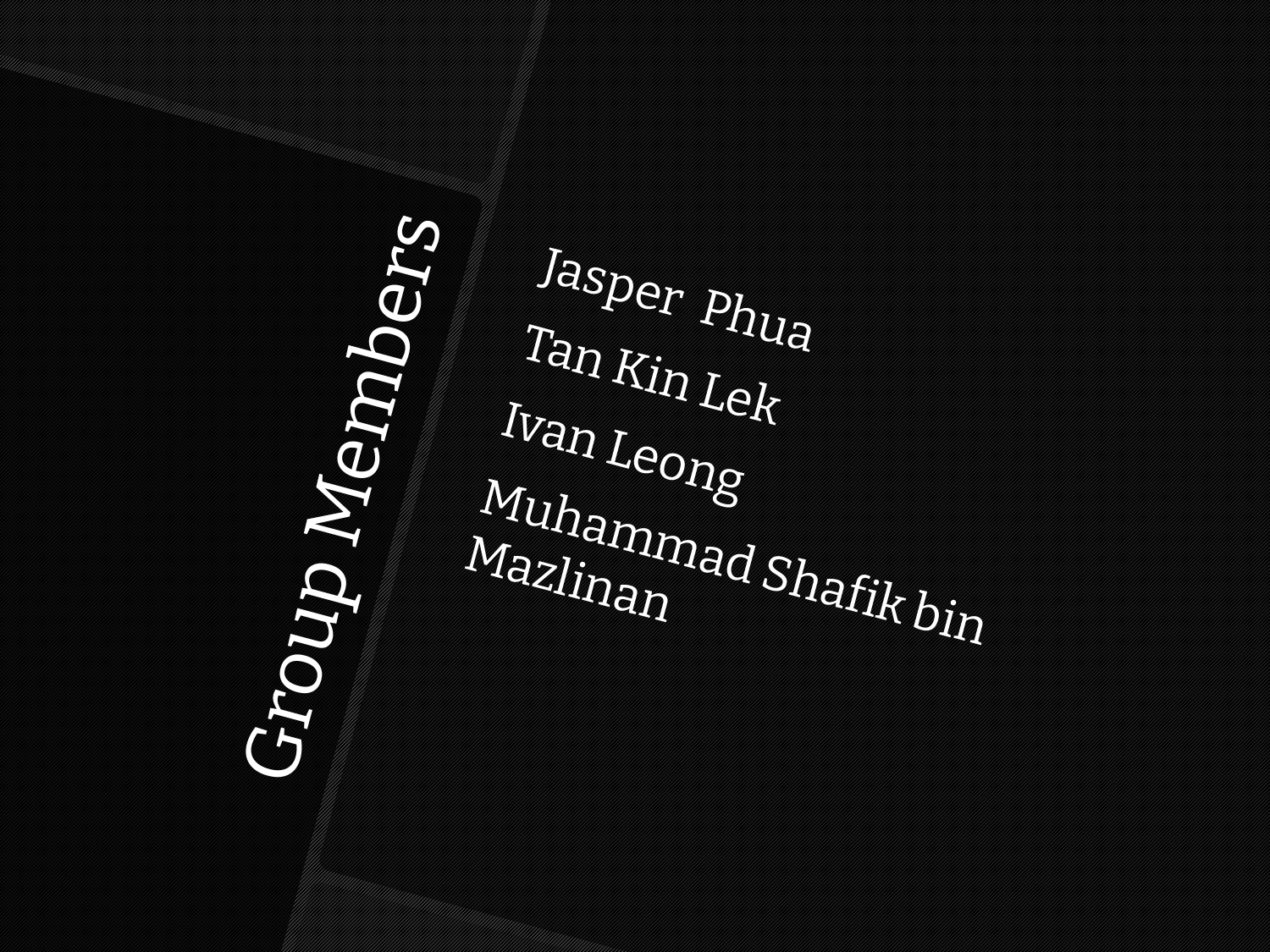

Jasper  Phua
Tan Kin Lek
Ivan Leong
Muhammad Shafik bin Mazlinan
# Group Members